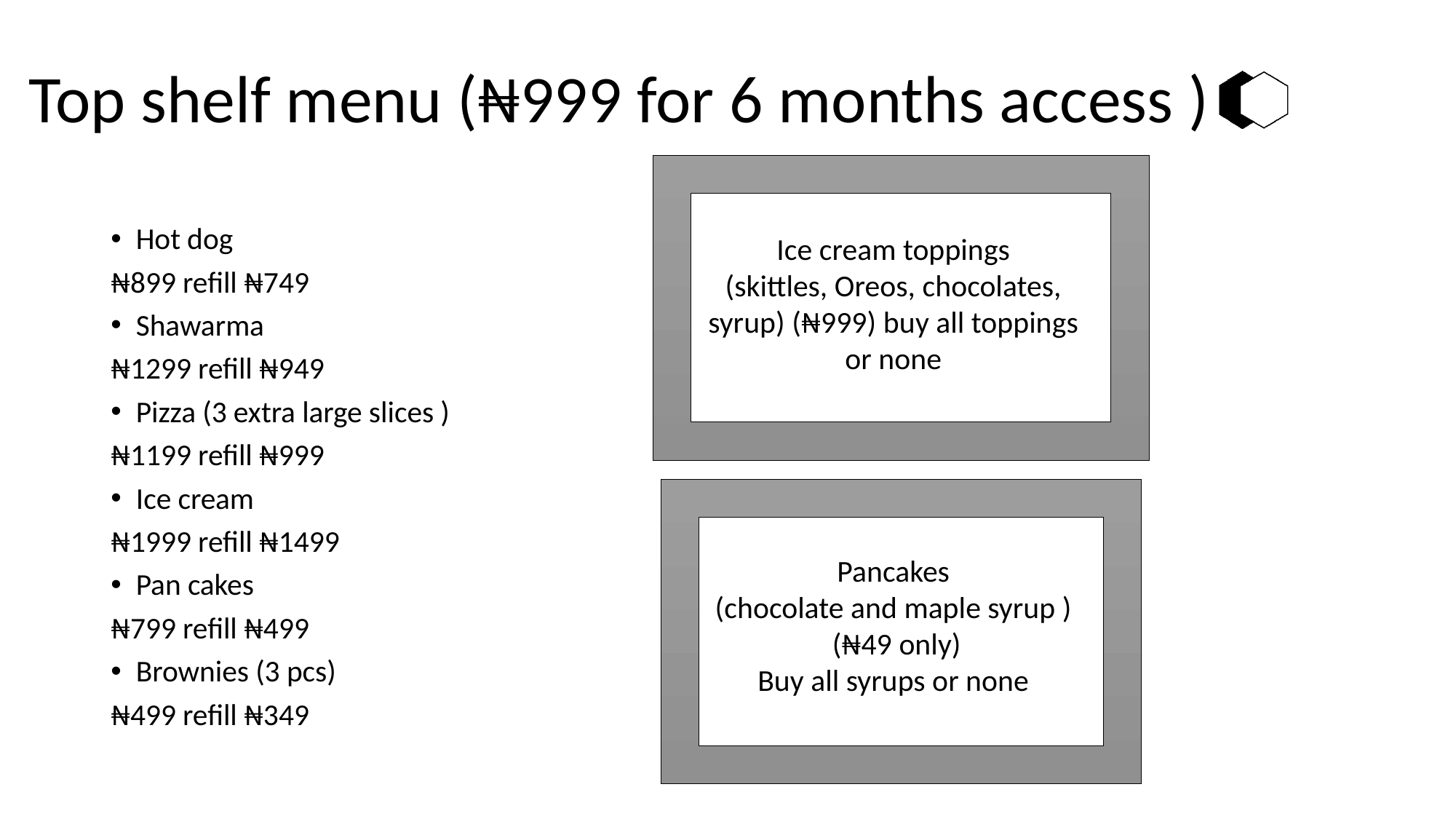

# Top shelf menu (₦999 for 6 months access )

Hot dog
₦899 refill ₦749
Shawarma
₦1299 refill ₦949
Pizza (3 extra large slices )
₦1199 refill ₦999
Ice cream
₦1999 refill ₦1499
Pan cakes
₦799 refill ₦499
Brownies (3 pcs)
₦499 refill ₦349

Ice cream toppings
(skittles, Oreos, chocolates, syrup) (₦999) buy all toppings or none

Pancakes
(chocolate and maple syrup )
 (₦49 only)
Buy all syrups or none